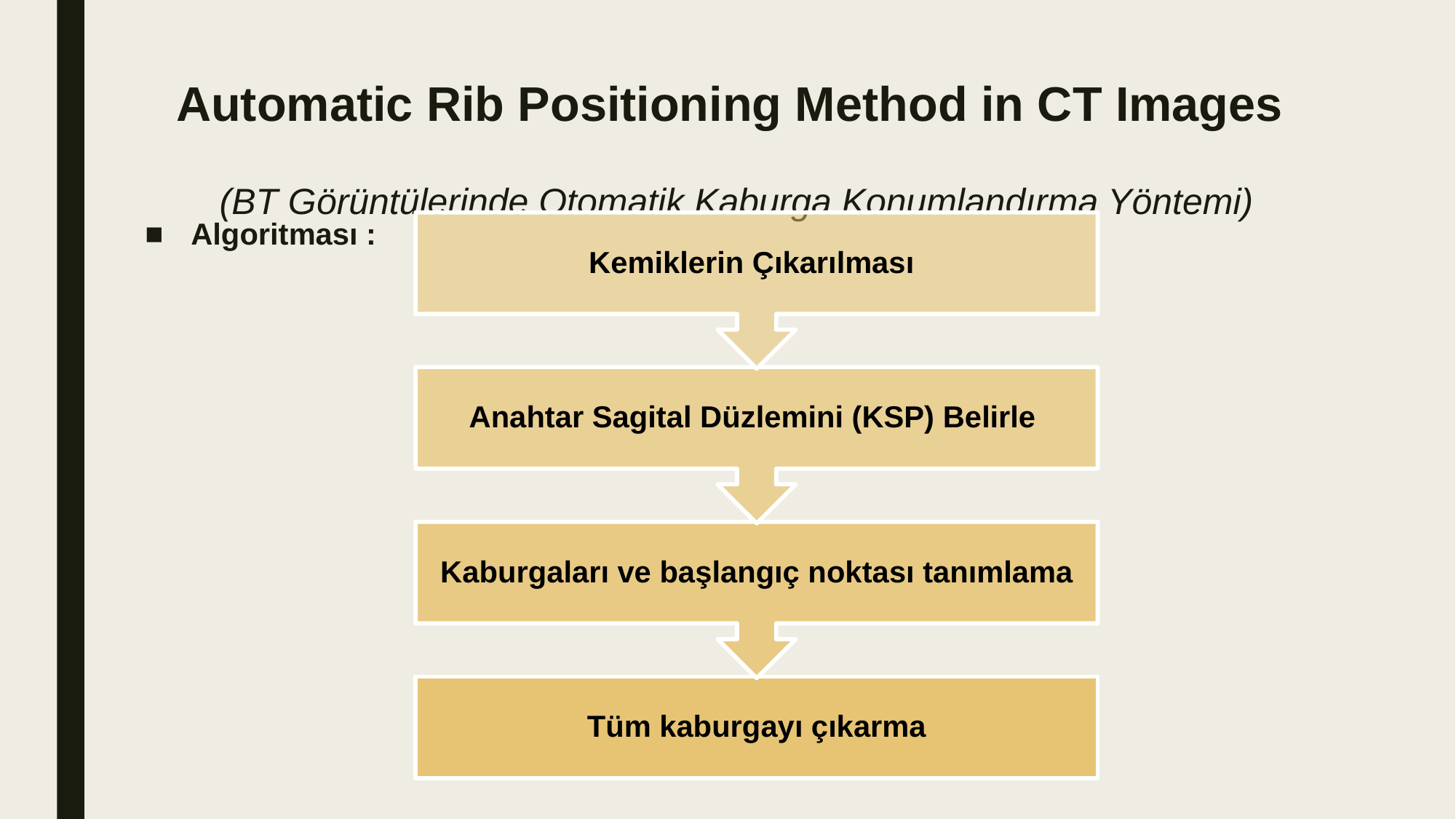

# Automatic Rib Positioning Method in CT Images (BT Görüntülerinde Otomatik Kaburga Konumlandırma Yöntemi)
Algoritması :
Tüm kaburgayı çıkarma
Kaburgaları ve başlangıç noktası tanımlama
Anahtar Sagital Düzlemini (KSP) Belirle
Kemiklerin Çıkarılması